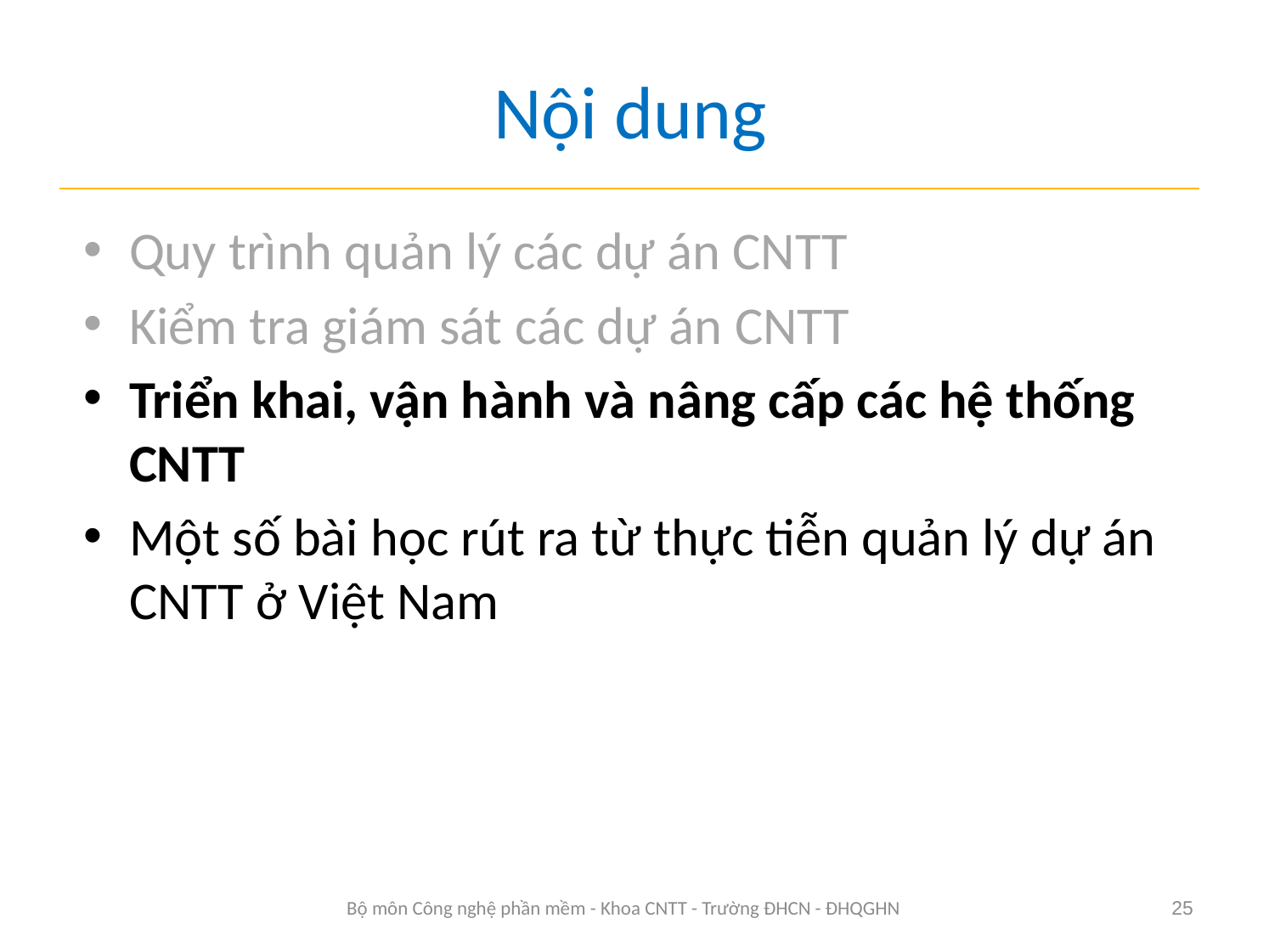

# Nội dung
Quy trình quản lý các dự án CNTT
Kiểm tra giám sát các dự án CNTT
Triển khai, vận hành và nâng cấp các hệ thống CNTT
Một số bài học rút ra từ thực tiễn quản lý dự án CNTT ở Việt Nam
Bộ môn Công nghệ phần mềm - Khoa CNTT - Trường ĐHCN - ĐHQGHN
25